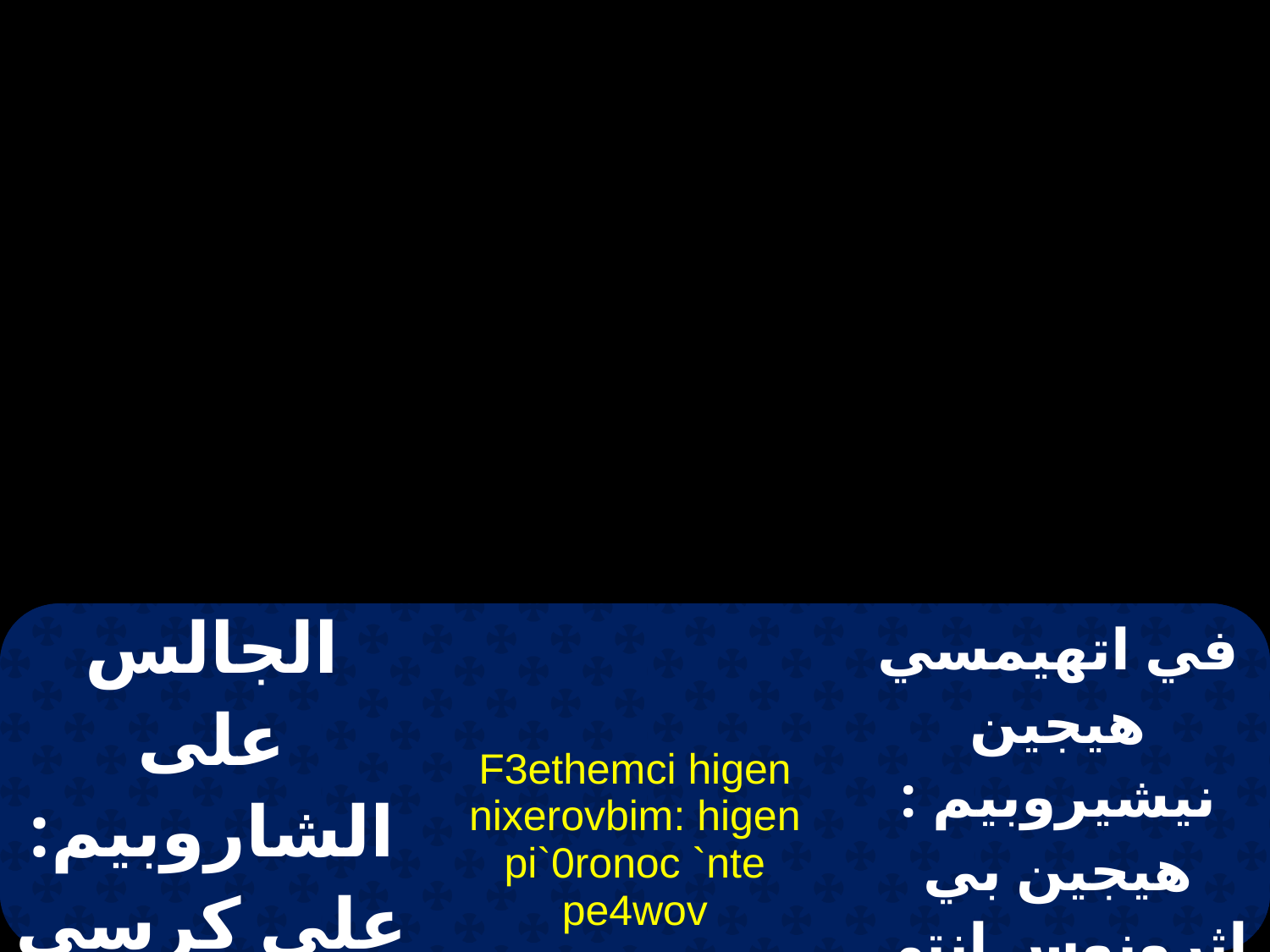

| الجالس على الشاروبيم: على كرسي مجده | F3ethemci higen nixerovbim: higen pi`0ronoc `nte pe4wov | في اتهيمسي هيجين نيشيروبيم : هيجين بي اثرونوس انتي بيف أوأوو |
| --- | --- | --- |